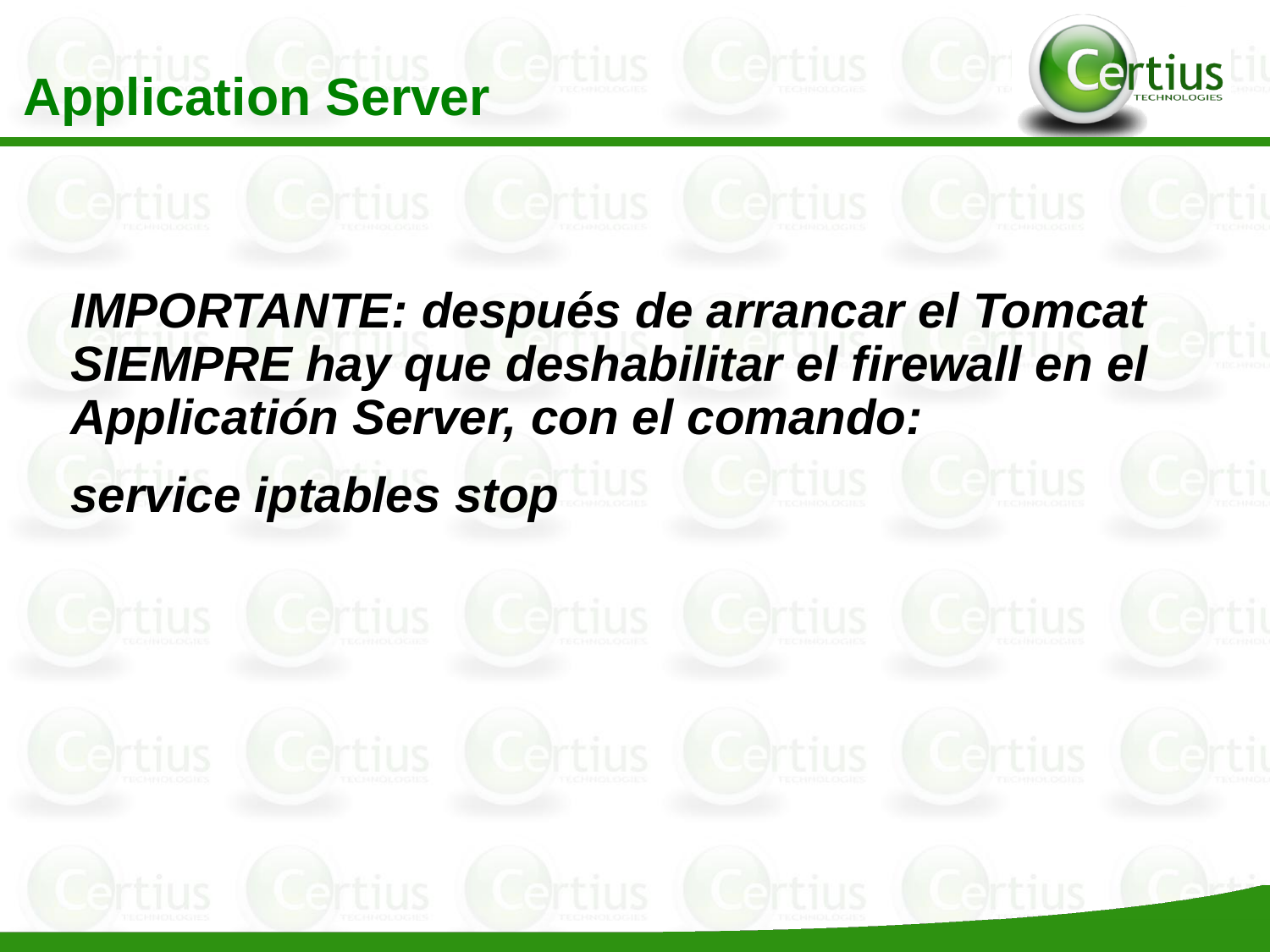

Application Server

IMPORTANTE: después de arrancar el Tomcat SIEMPRE hay que deshabilitar el firewall en el Applicatión Server, con el comando:
service iptables stop